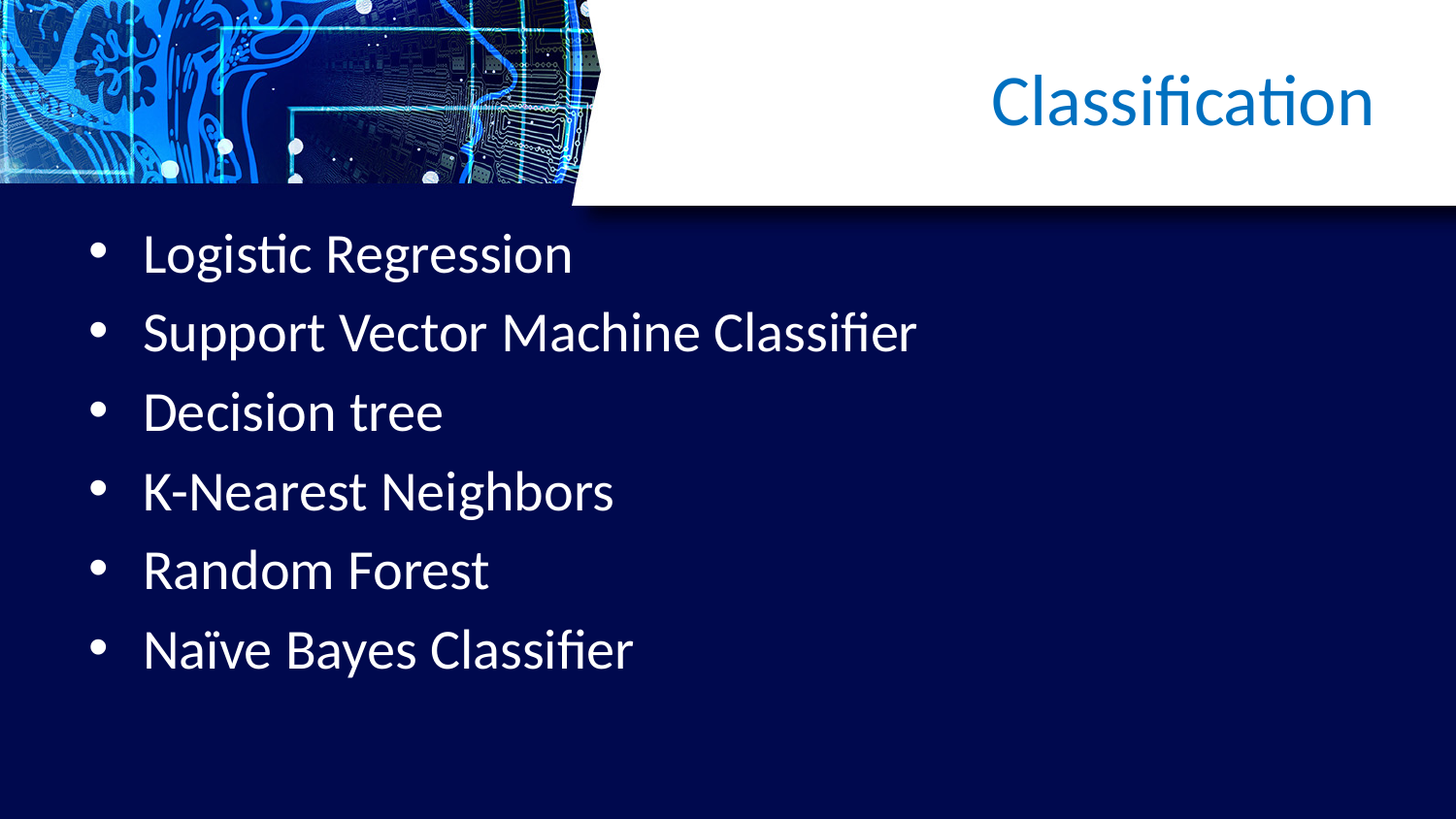

# Classification
Logistic Regression
Support Vector Machine Classifier
Decision tree
K-Nearest Neighbors
Random Forest
Naïve Bayes Classifier